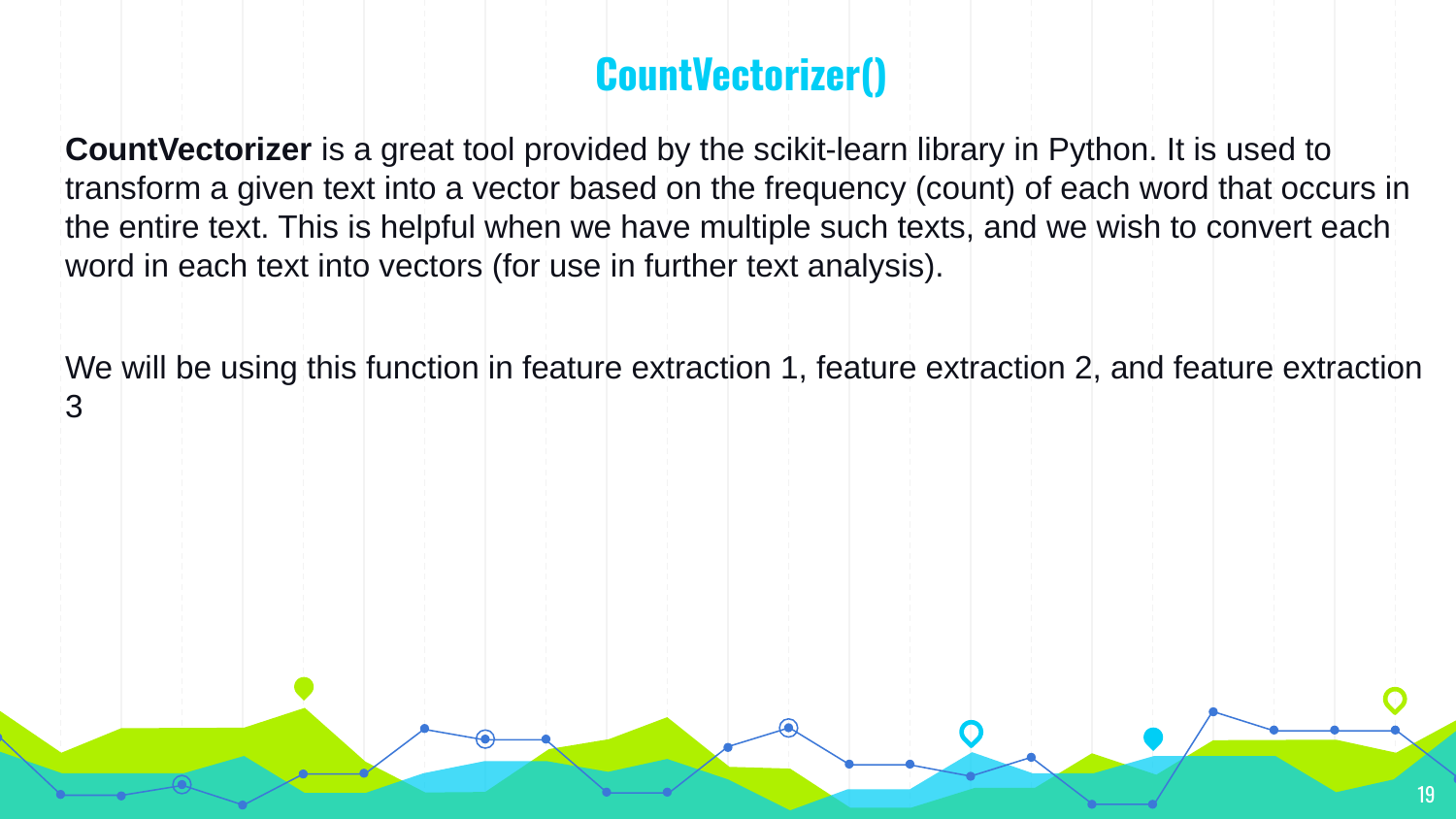

# CountVectorizer()
CountVectorizer is a great tool provided by the scikit-learn library in Python. It is used to transform a given text into a vector based on the frequency (count) of each word that occurs in the entire text. This is helpful when we have multiple such texts, and we wish to convert each word in each text into vectors (for use in further text analysis).

We will be using this function in feature extraction 1, feature extraction 2, and feature extraction 3
19